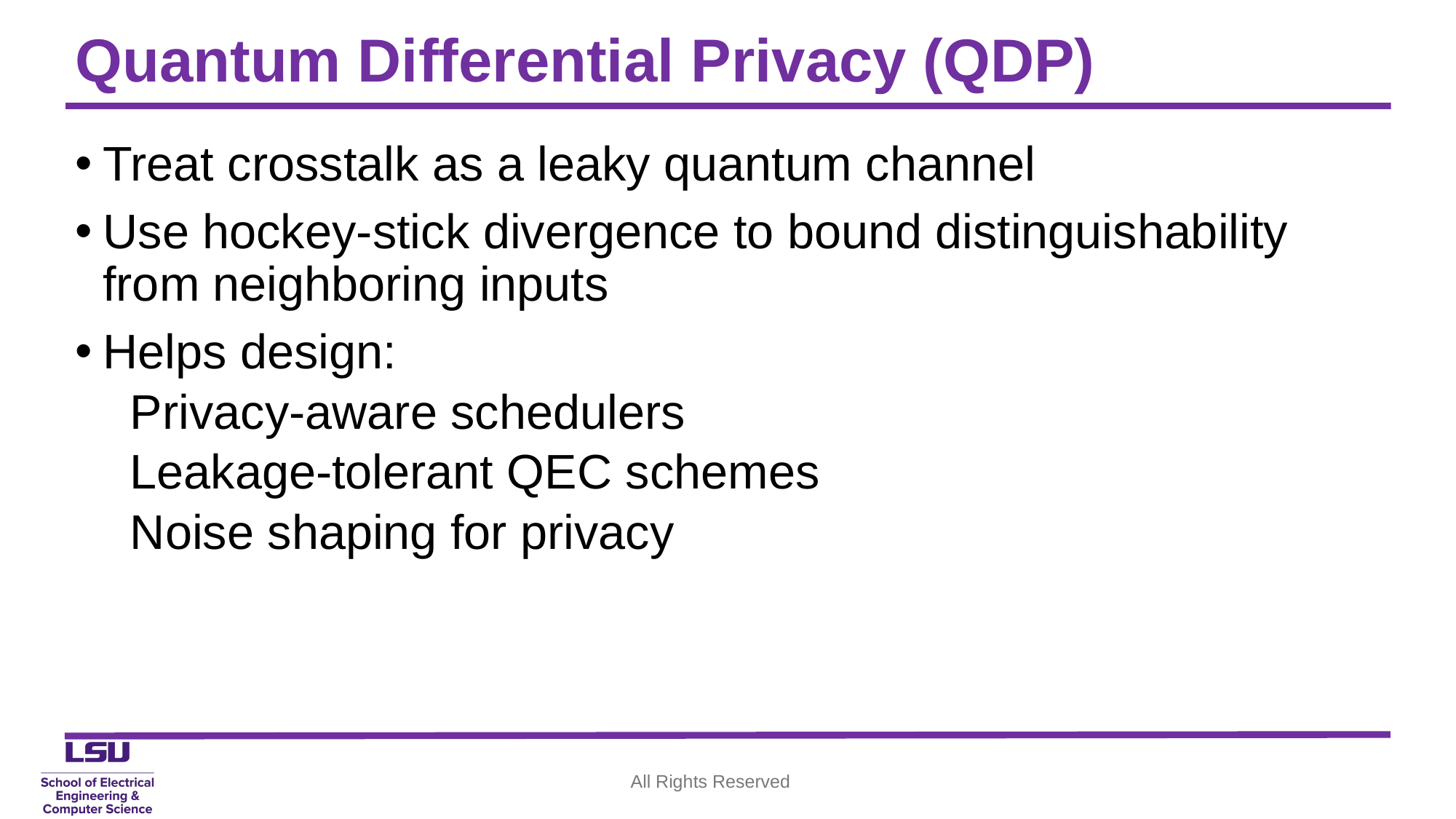

# Quantum Differential Privacy (QDP)
Treat crosstalk as a leaky quantum channel
Use hockey-stick divergence to bound distinguishability from neighboring inputs
Helps design:
Privacy-aware schedulers
Leakage-tolerant QEC schemes
Noise shaping for privacy
All Rights Reserved